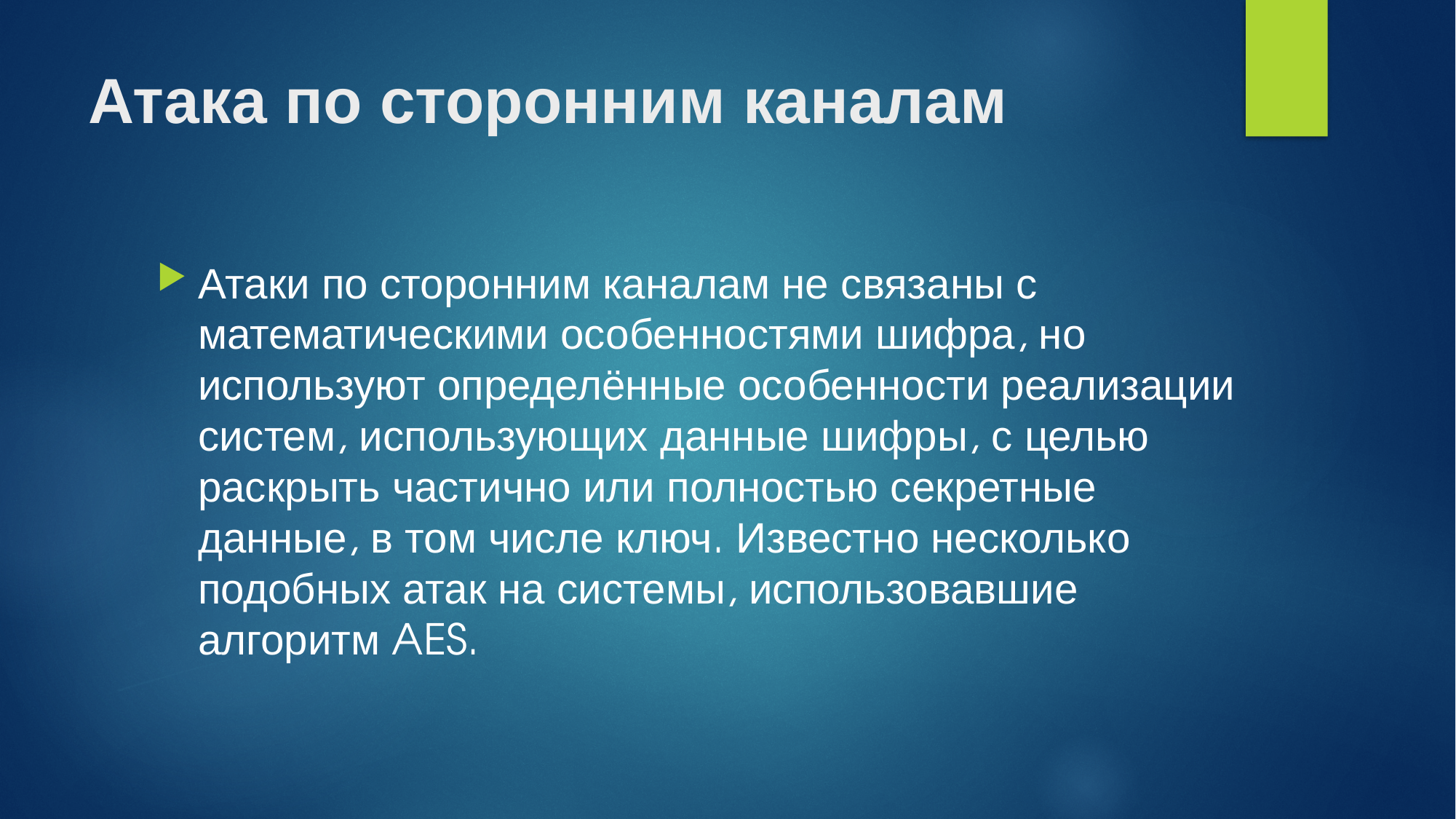

# Атака по сторонним каналам
Атаки по сторонним каналам не связаны с математическими особенностями шифра, но используют определённые особенности реализации систем, использующих данные шифры, с целью раскрыть частично или полностью секретные данные, в том числе ключ. Известно несколько подобных атак на системы, использовавшие алгоритм AES.